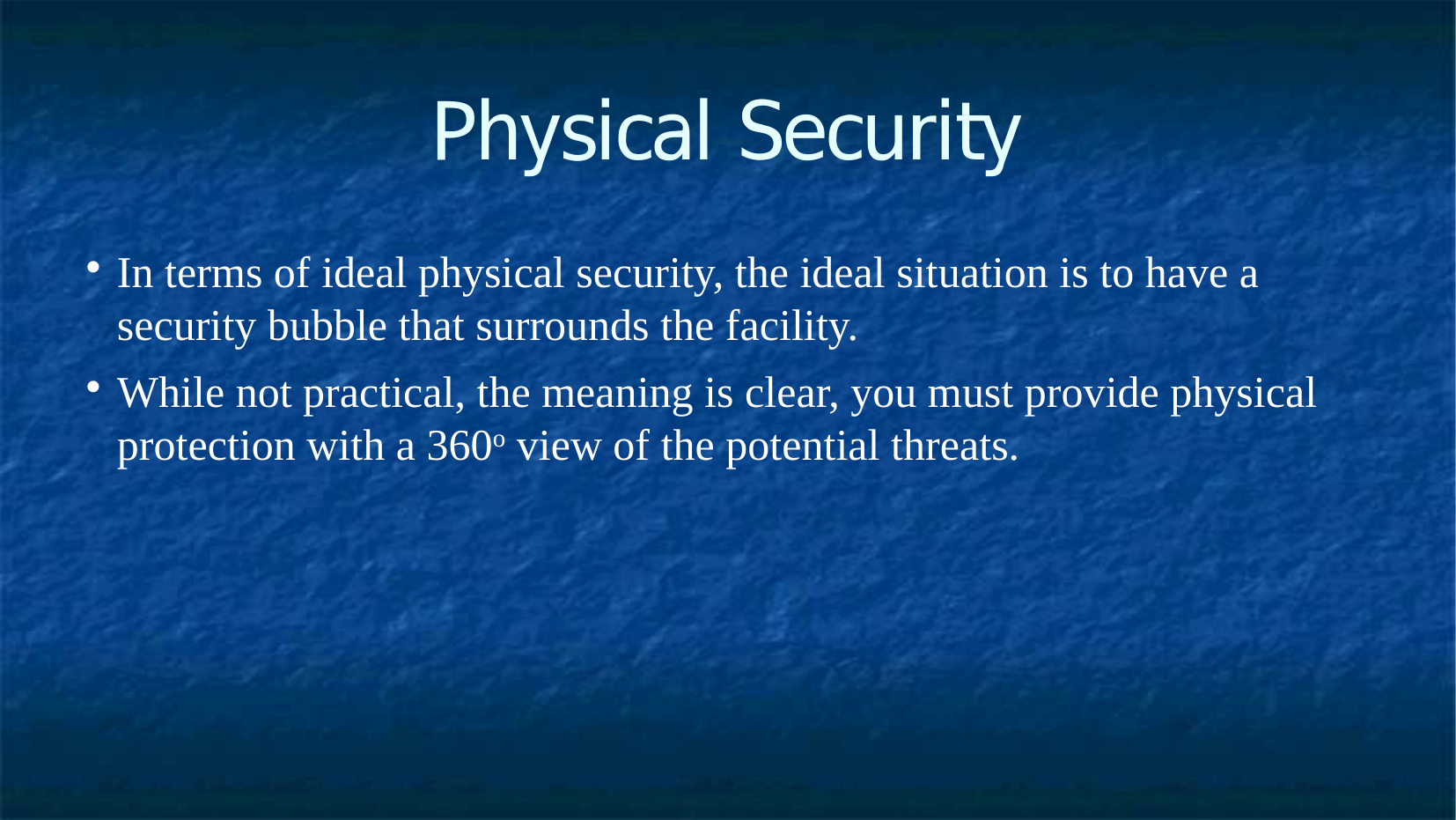

Physical Security
In terms of ideal physical security, the ideal situation is to have a security bubble that surrounds the facility.
While not practical, the meaning is clear, you must provide physical protection with a 360o view of the potential threats.